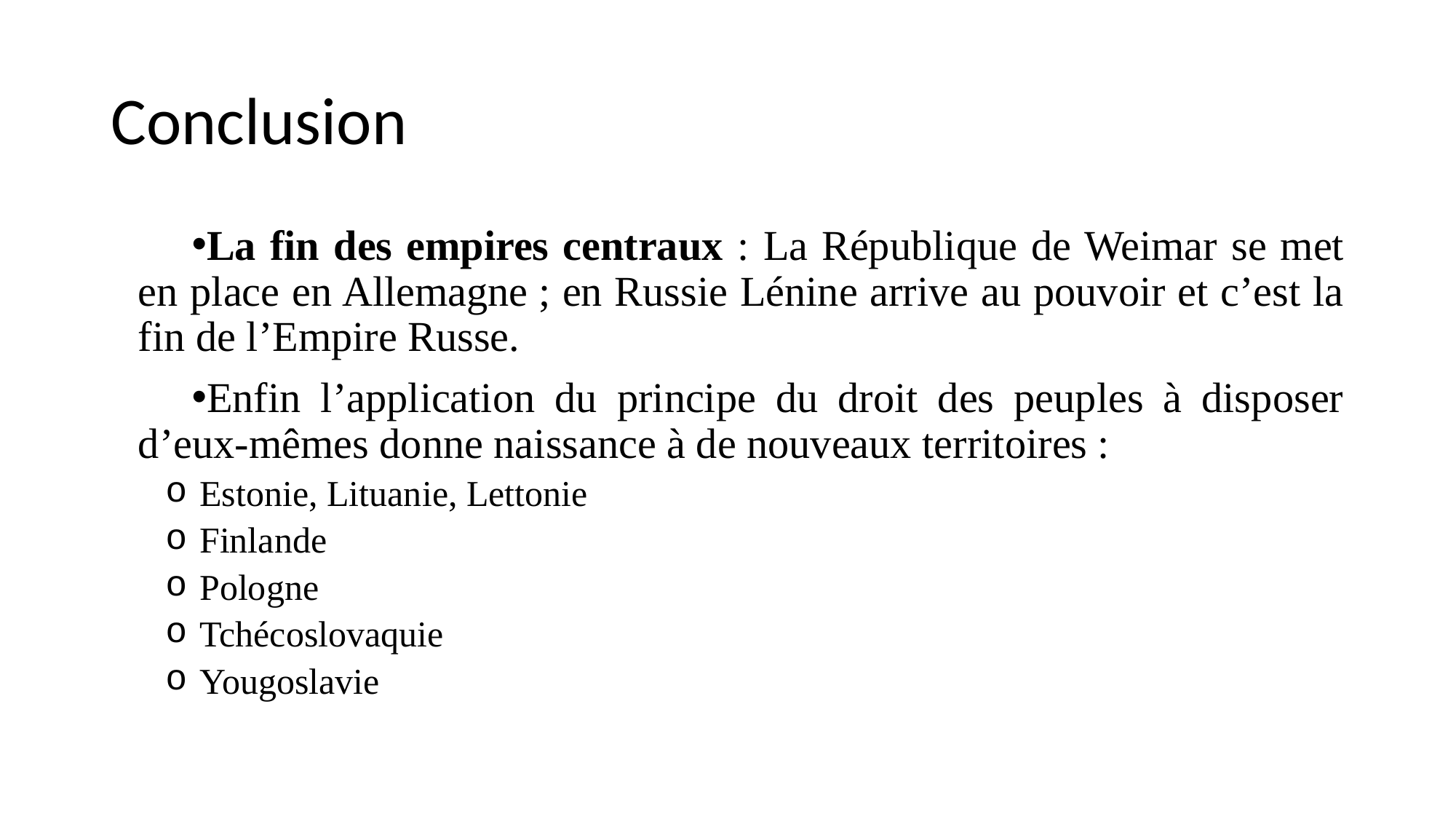

# Conclusion
La fin des empires centraux : La République de Weimar se met en place en Allemagne ; en Russie Lénine arrive au pouvoir et c’est la fin de l’Empire Russe.
Enfin l’application du principe du droit des peuples à disposer d’eux-mêmes donne naissance à de nouveaux territoires :
Estonie, Lituanie, Lettonie
Finlande
Pologne
Tchécoslovaquie
Yougoslavie